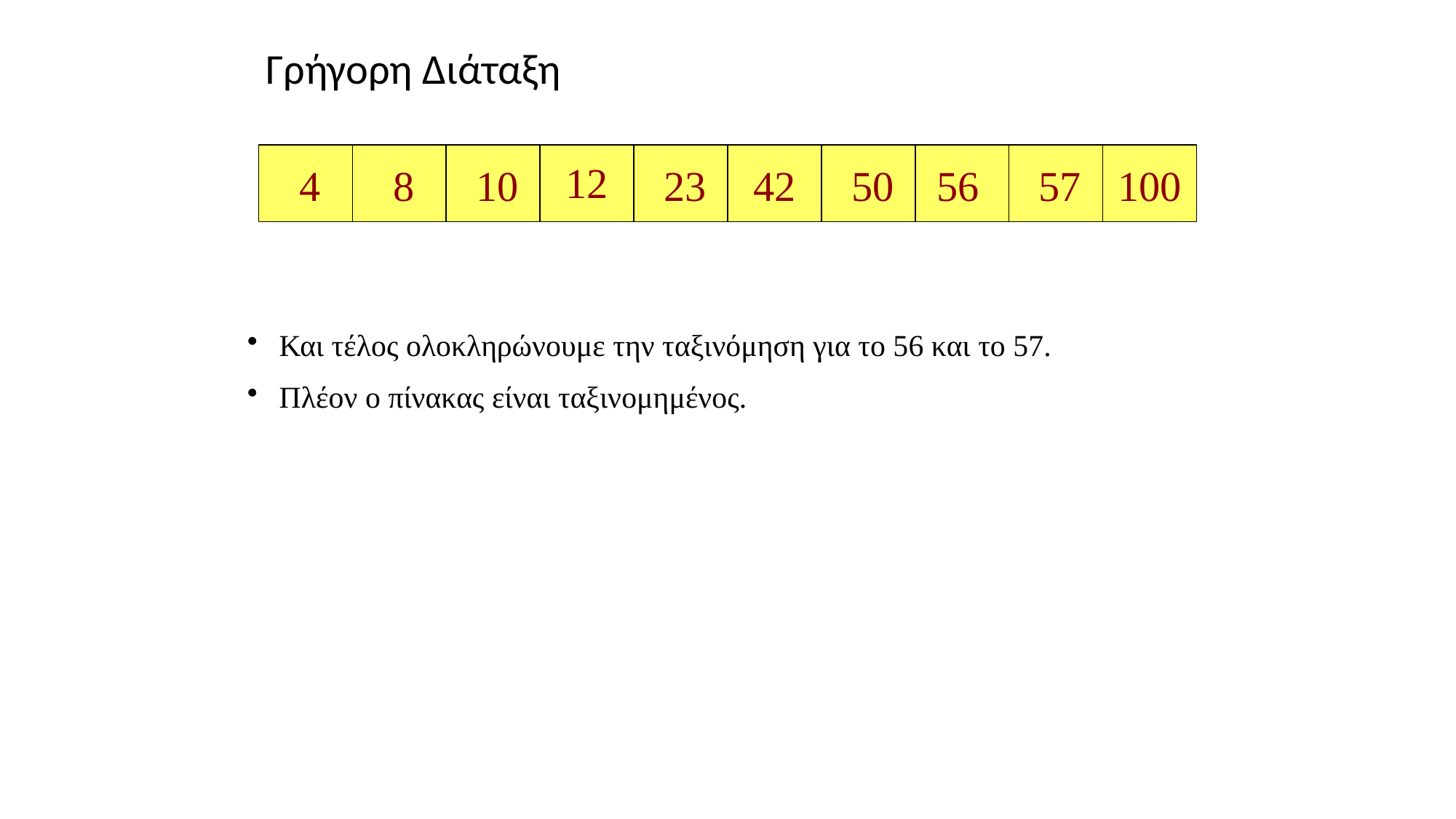

# Γρήγορη Διάταξη

12
4
8
10
23
42
50
56
57
100
Και τέλος ολοκληρώνουμε την ταξινόμηση για το 56 και το 57.
Πλέον ο πίνακας είναι ταξινομημένος.